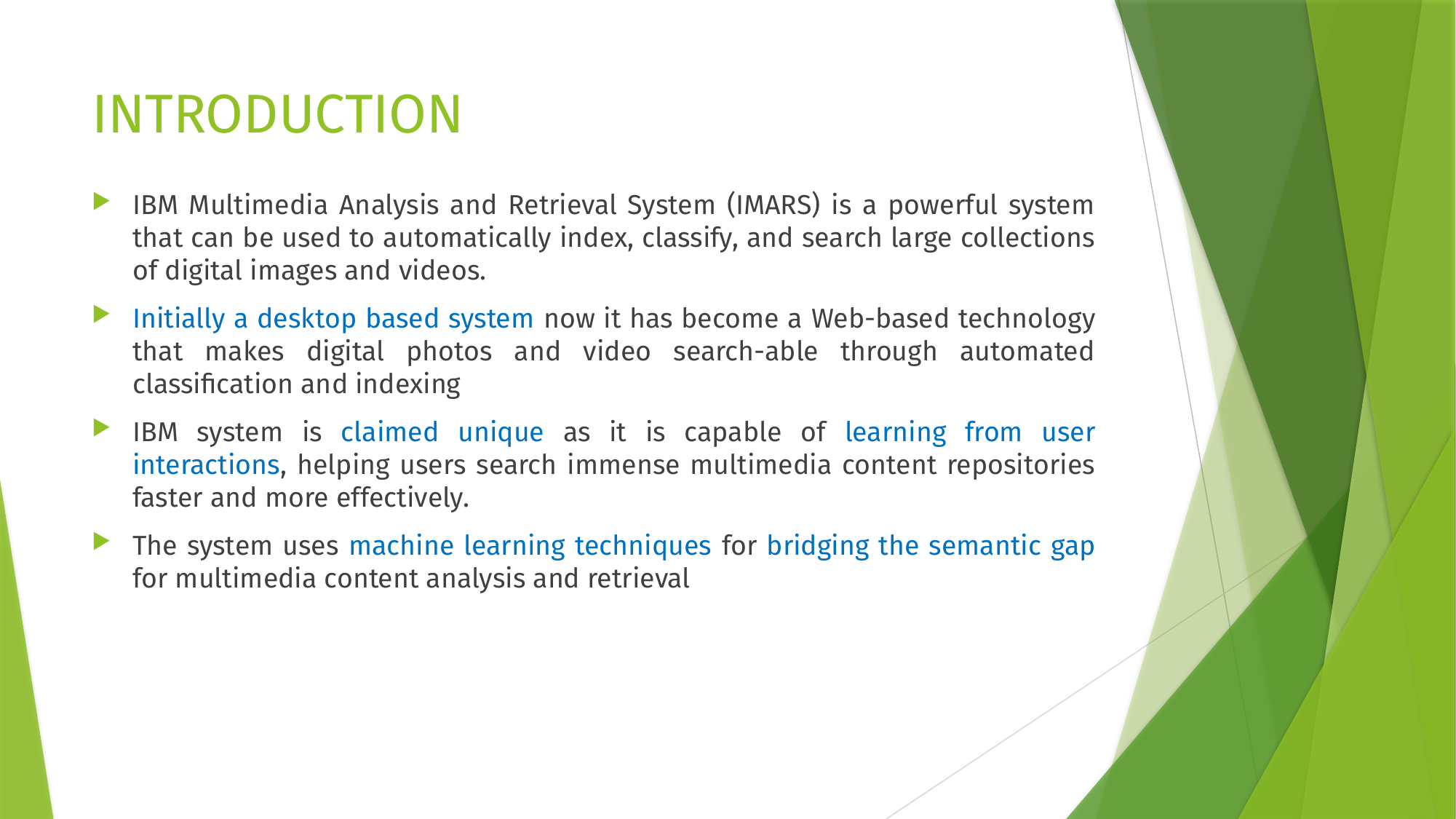

# INTRODUCTION
IBM Multimedia Analysis and Retrieval System (IMARS) is a powerful system that can be used to automatically index, classify, and search large collections of digital images and videos.
Initially a desktop based system now it has become a Web-based technology that makes digital photos and video search-able through automated classification and indexing
IBM system is claimed unique as it is capable of learning from user interactions, helping users search immense multimedia content repositories faster and more effectively.
The system uses machine learning techniques for bridging the semantic gap for multimedia content analysis and retrieval